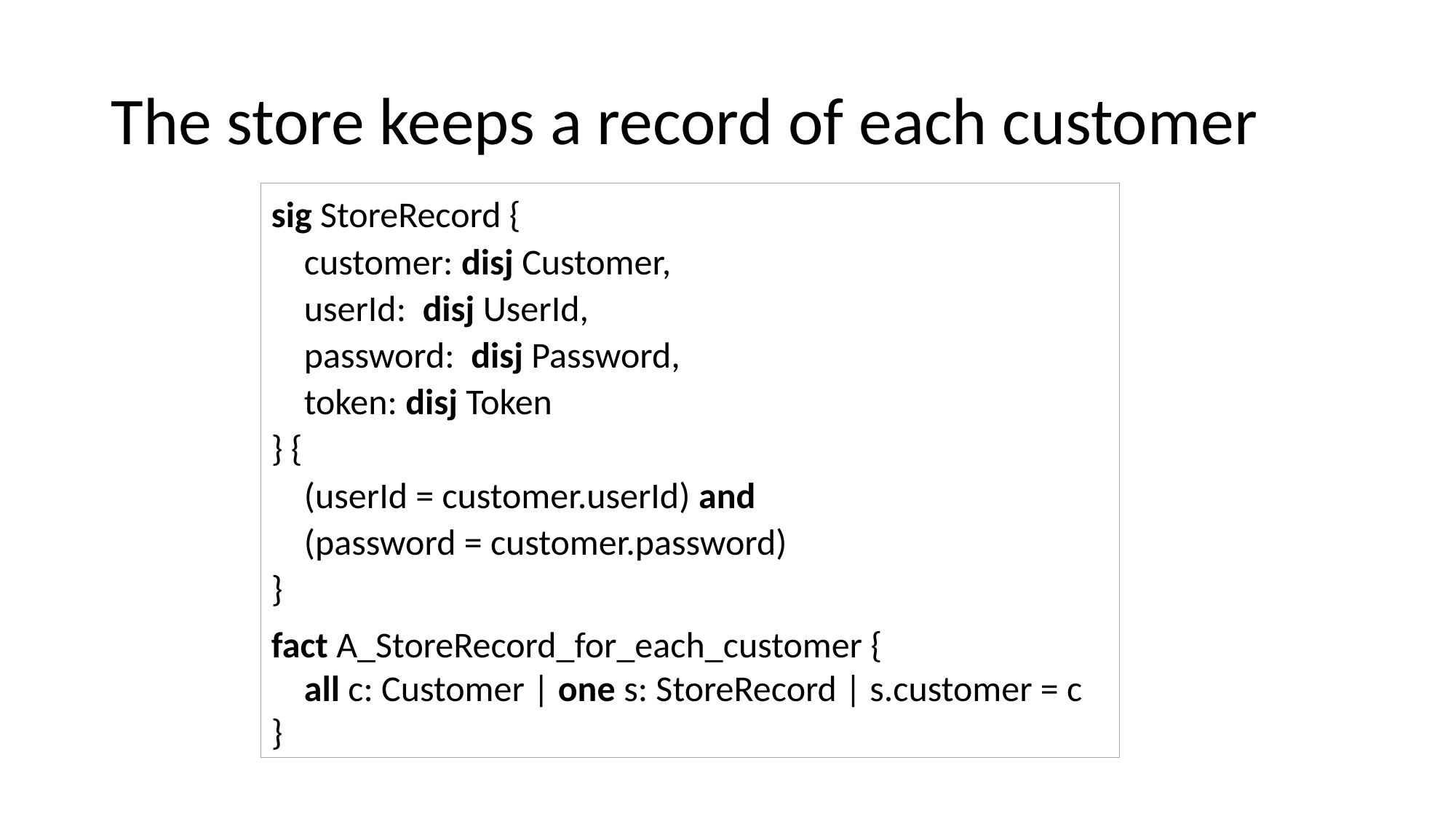

# The store keeps a record of each customer
sig StoreRecord {
    customer: disj Customer,
    userId:  disj UserId,
    password:  disj Password,
    token: disj Token
} {
    (userId = customer.userId) and
    (password = customer.password)
}
fact A_StoreRecord_for_each_customer {
    all c: Customer | one s: StoreRecord | s.customer = c
}